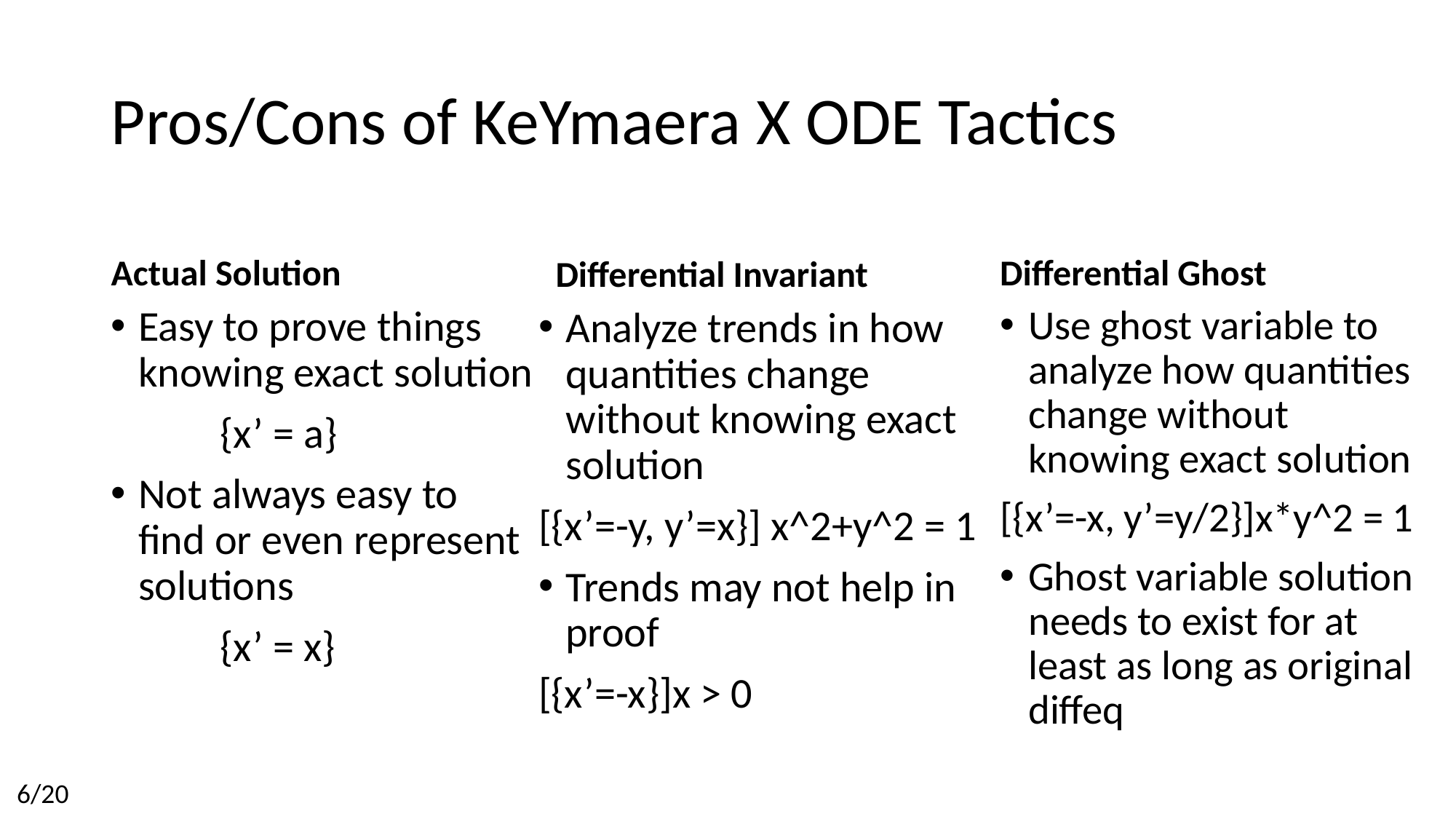

# Pros/Cons of KeYmaera X ODE Tactics
Differential Ghost
Actual Solution
Differential Invariant
Use ghost variable to analyze how quantities change without knowing exact solution
[{x’=-x, y’=y/2}]x*y^2 = 1
Ghost variable solution needs to exist for at least as long as original diffeq
Easy to prove things knowing exact solution
	{x’ = a}
Not always easy to find or even represent solutions
	{x’ = x}
Analyze trends in how quantities change without knowing exact solution
[{x’=-y, y’=x}] x^2+y^2 = 1
Trends may not help in proof
[{x’=-x}]x > 0
 6/20